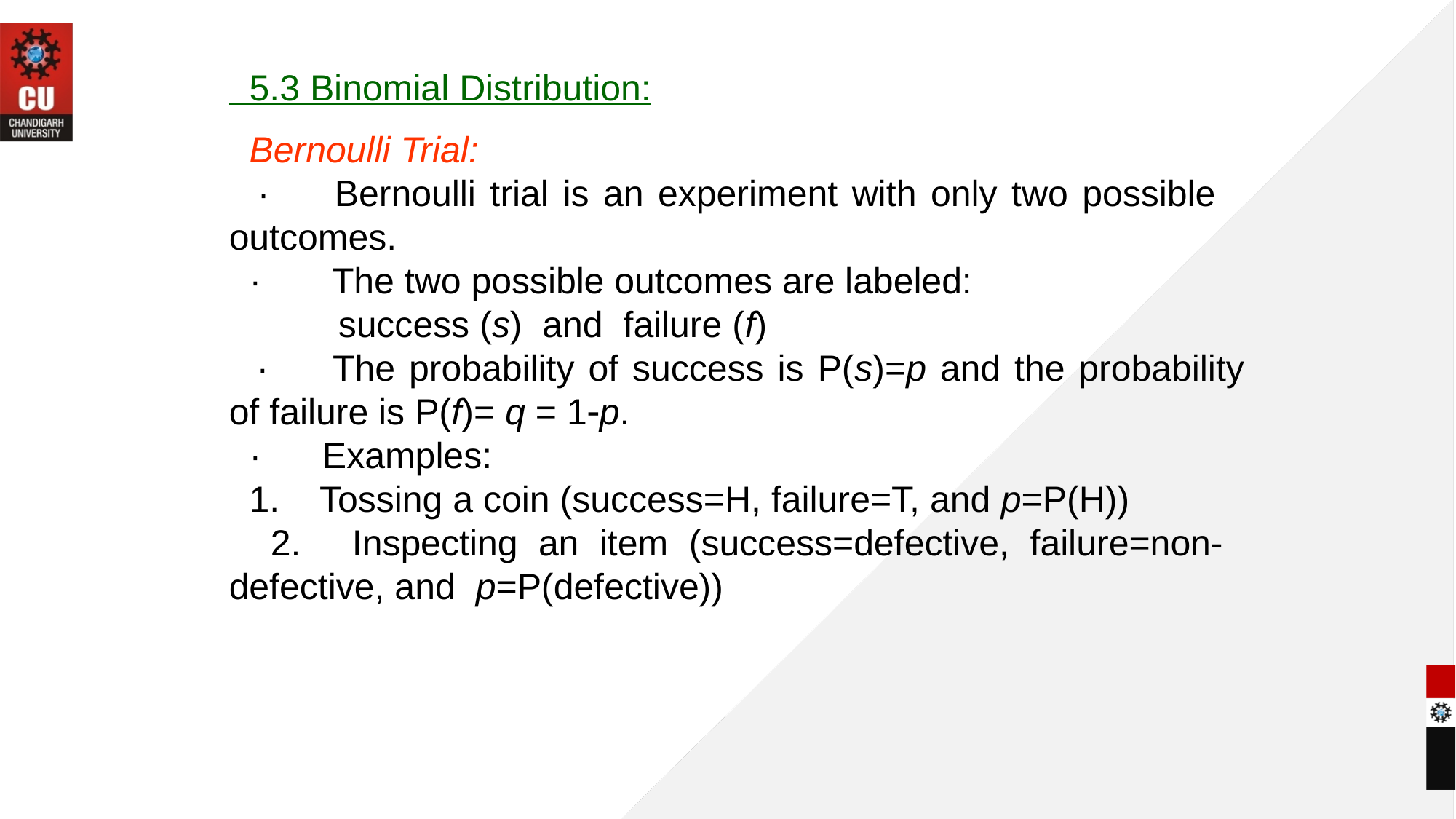

5.3 Binomial Distribution:

  Bernoulli Trial:
  ·      Bernoulli trial is an experiment with only two possible   outcomes.
  ·       The two possible outcomes are labeled:
  	success (s)  and  failure (f)
  ·      The probability of success is P(s)=p and the probability of failure is P(f)= q = 1−p.
  ·      Examples:
  1.    Tossing a coin (success=H, failure=T, and p=P(H))
  2.    Inspecting an item (success=defective, failure=non-  defective, and  p=P(defective))